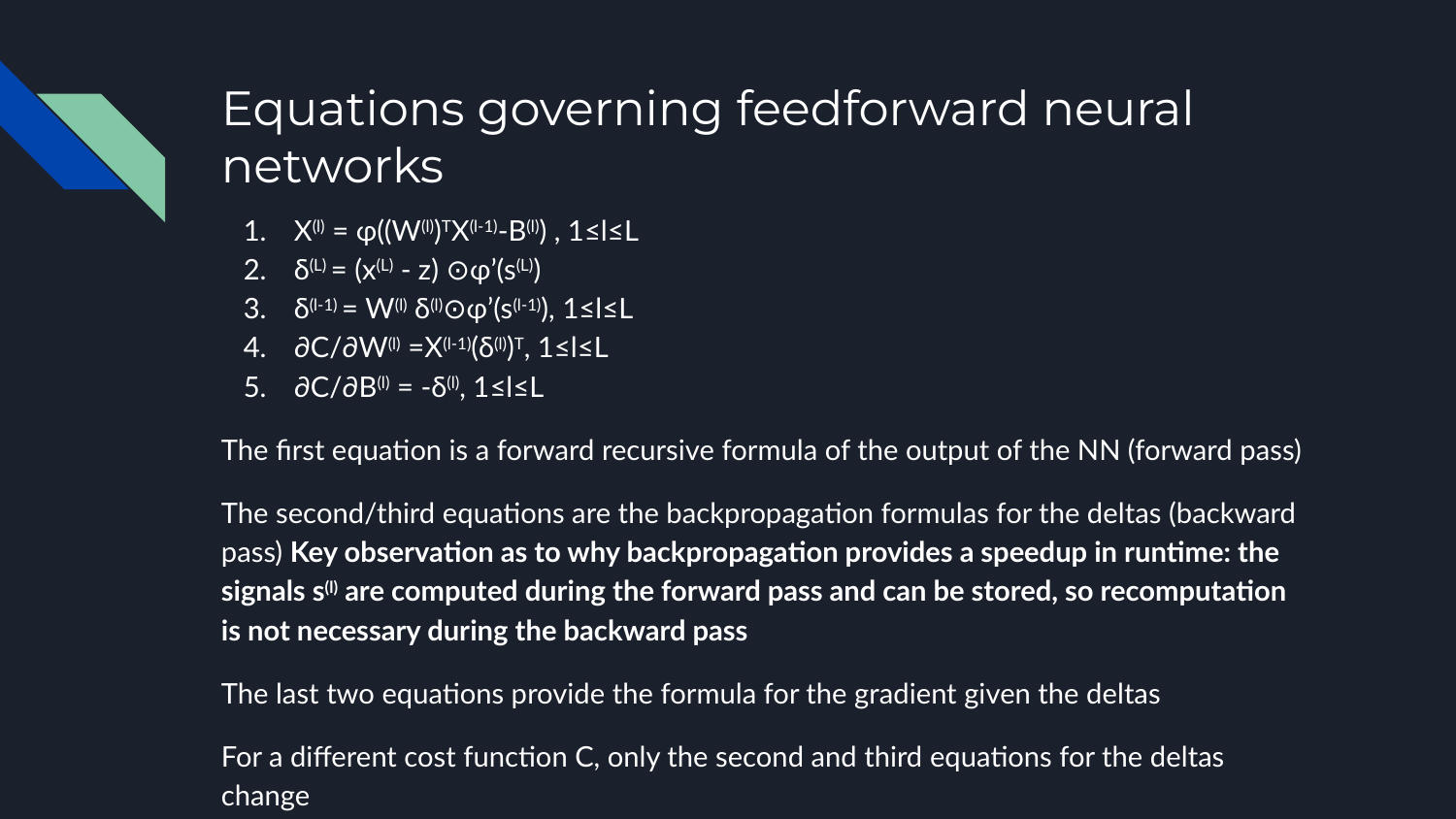

# Equations governing feedforward neural networks
X(l) = ɸ((W(l))TX(l-1)-B(l)) , 1≤l≤L
δ(L) = (x(L) - z) ⊙ɸ’(s(L))
δ(l-1) = W(l) δ(l)⊙ɸ’(s(l-1)), 1≤l≤L
∂C/∂W(l) =X(l-1)(δ(l))T, 1≤l≤L
∂C/∂B(l) = -δ(l), 1≤l≤L
The first equation is a forward recursive formula of the output of the NN (forward pass)
The second/third equations are the backpropagation formulas for the deltas (backward pass) Key observation as to why backpropagation provides a speedup in runtime: the signals s(l) are computed during the forward pass and can be stored, so recomputation is not necessary during the backward pass
The last two equations provide the formula for the gradient given the deltas
For a different cost function C, only the second and third equations for the deltas change